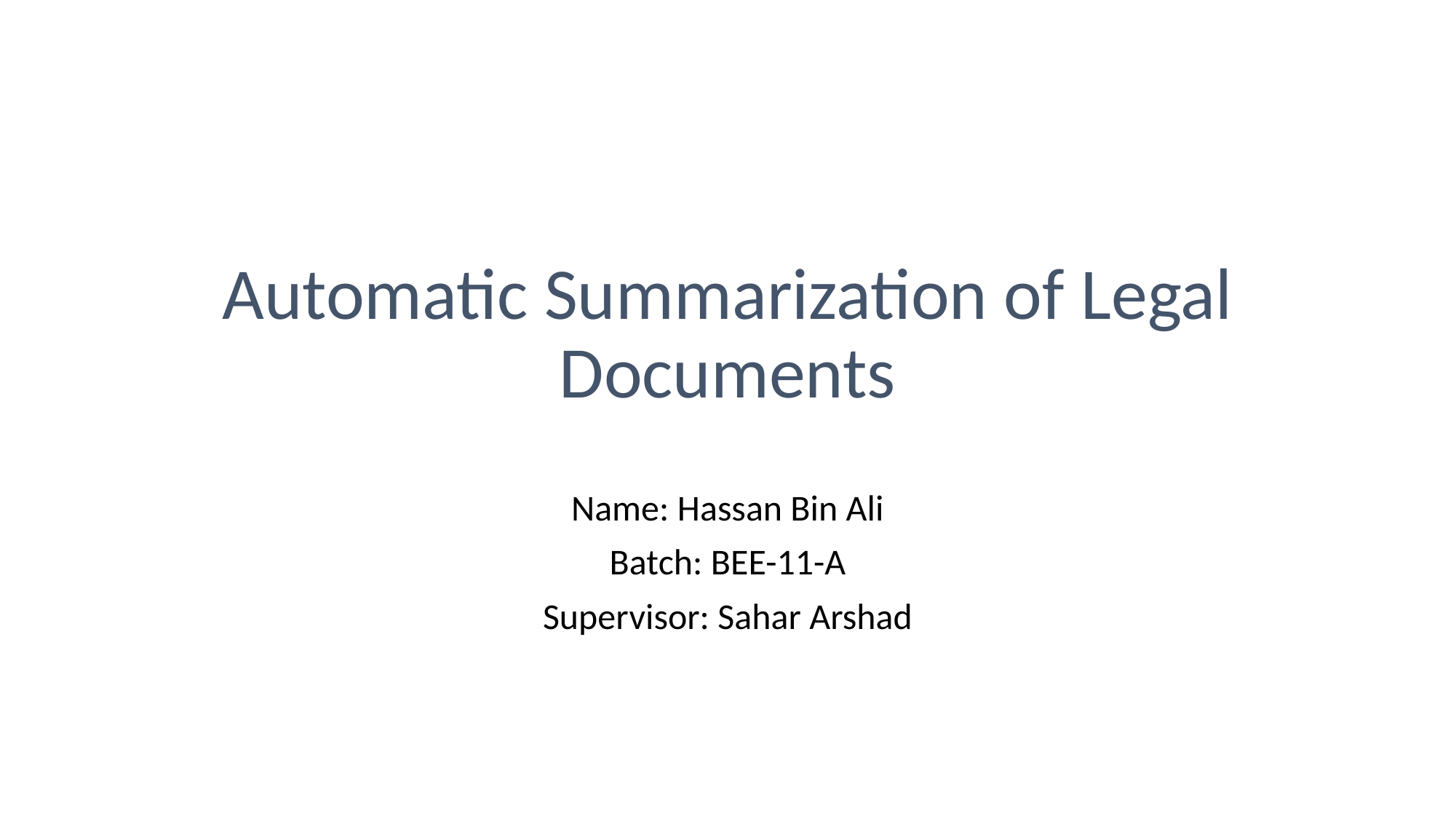

# Automatic Summarization of Legal Documents
Name: Hassan Bin Ali
Batch: BEE-11-A
Supervisor: Sahar Arshad